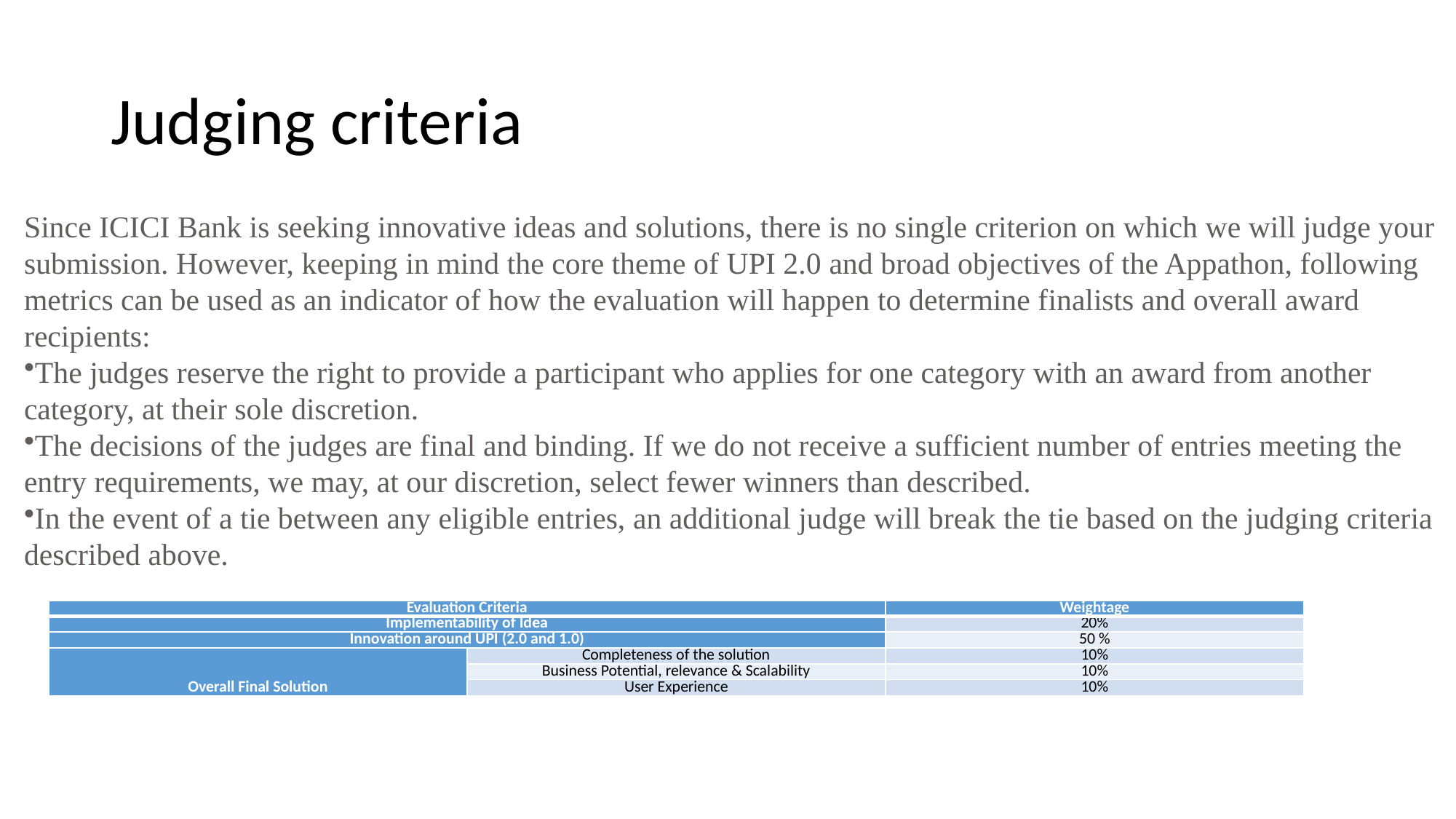

# Judging criteria
Judging Criteria
Since ICICI Bank is seeking innovative ideas and solutions, there is no single criterion on which we will judge your submission. However, keeping in mind the core theme of UPI 2.0 and broad objectives of the Appathon, following metrics can be used as an indicator of how the evaluation will happen to determine finalists and overall award recipients:
The judges reserve the right to provide a participant who applies for one category with an award from another category, at their sole discretion.
The decisions of the judges are final and binding. If we do not receive a sufficient number of entries meeting the entry requirements, we may, at our discretion, select fewer winners than described.
In the event of a tie between any eligible entries, an additional judge will break the tie based on the judging criteria described above.
| Evaluation Criteria |  | Weightage |
| --- | --- | --- |
| Implementability of Idea |  | 20% |
| Innovation around UPI (2.0 and 1.0) |  | 50 % |
| Overall Final Solution | Completeness of the solution | 10% |
|  | Business Potential, relevance & Scalability | 10% |
|  | User Experience | 10% |